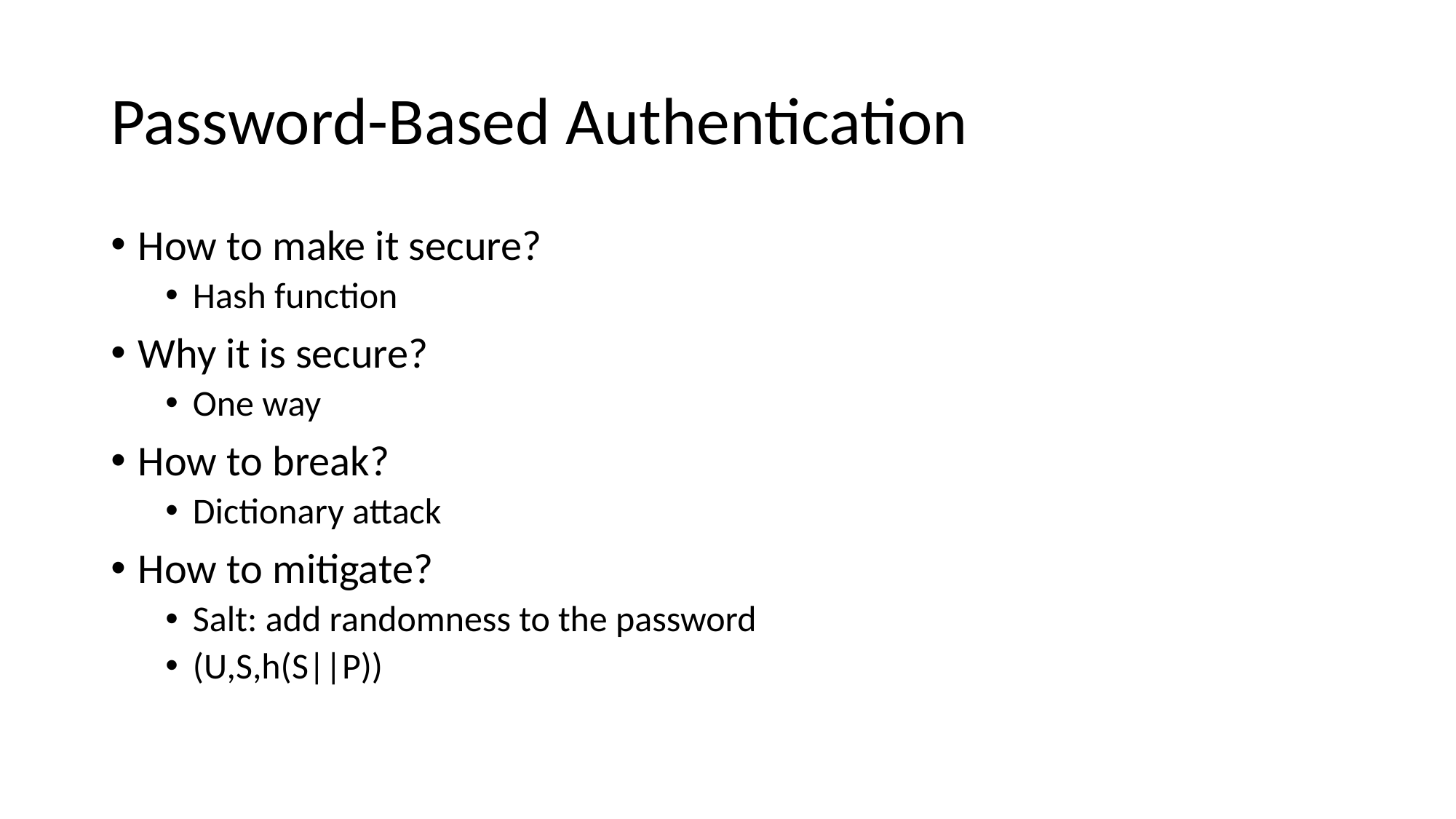

# Password-Based Authentication
How to make it secure?
Hash function
Why it is secure?
One way
How to break?
Dictionary attack
How to mitigate?
Salt: add randomness to the password
(U,S,h(S||P))